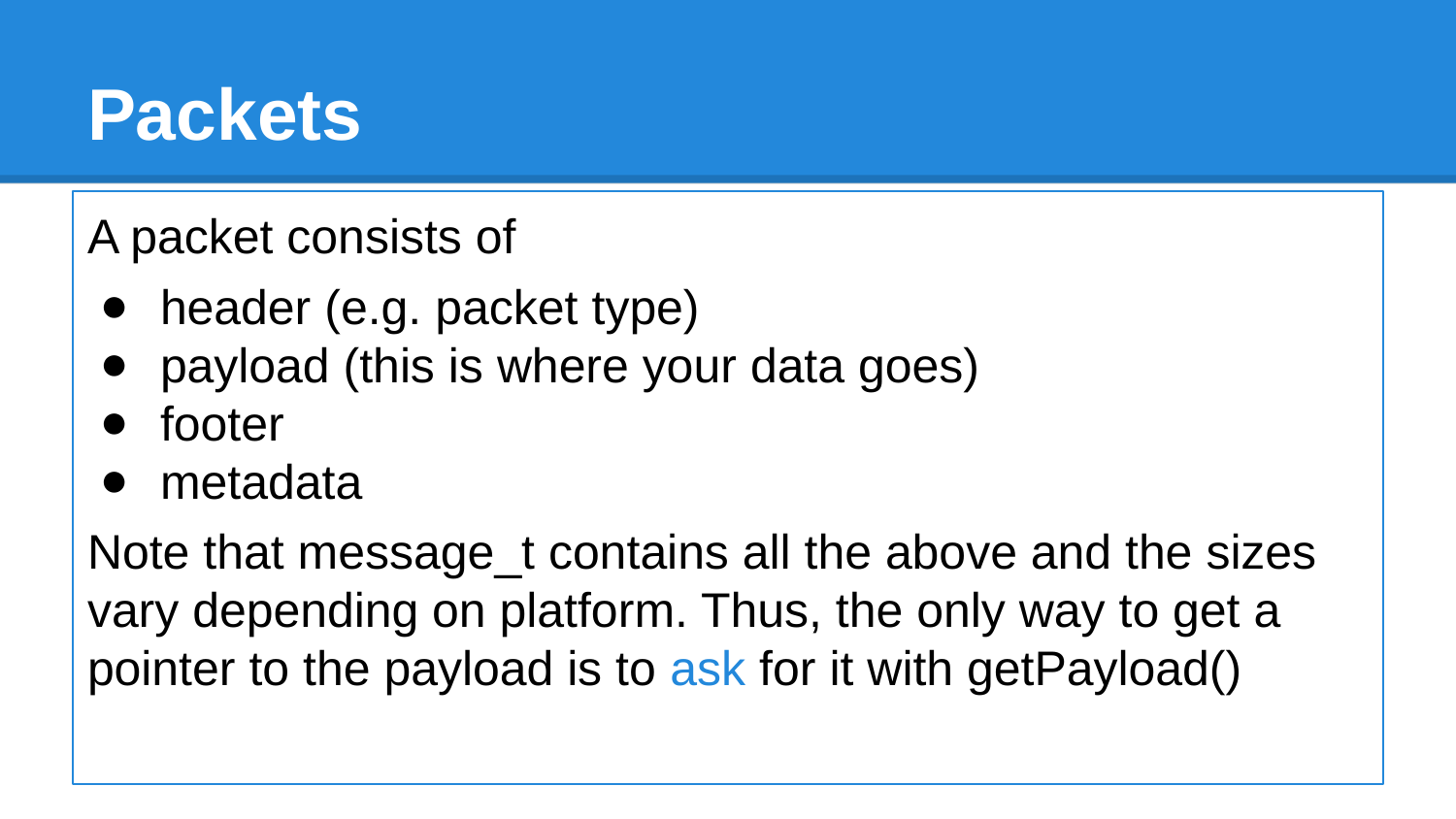

# Packets
A packet consists of
header (e.g. packet type)
payload (this is where your data goes)
footer
metadata
Note that message_t contains all the above and the sizes vary depending on platform. Thus, the only way to get a pointer to the payload is to ask for it with getPayload()